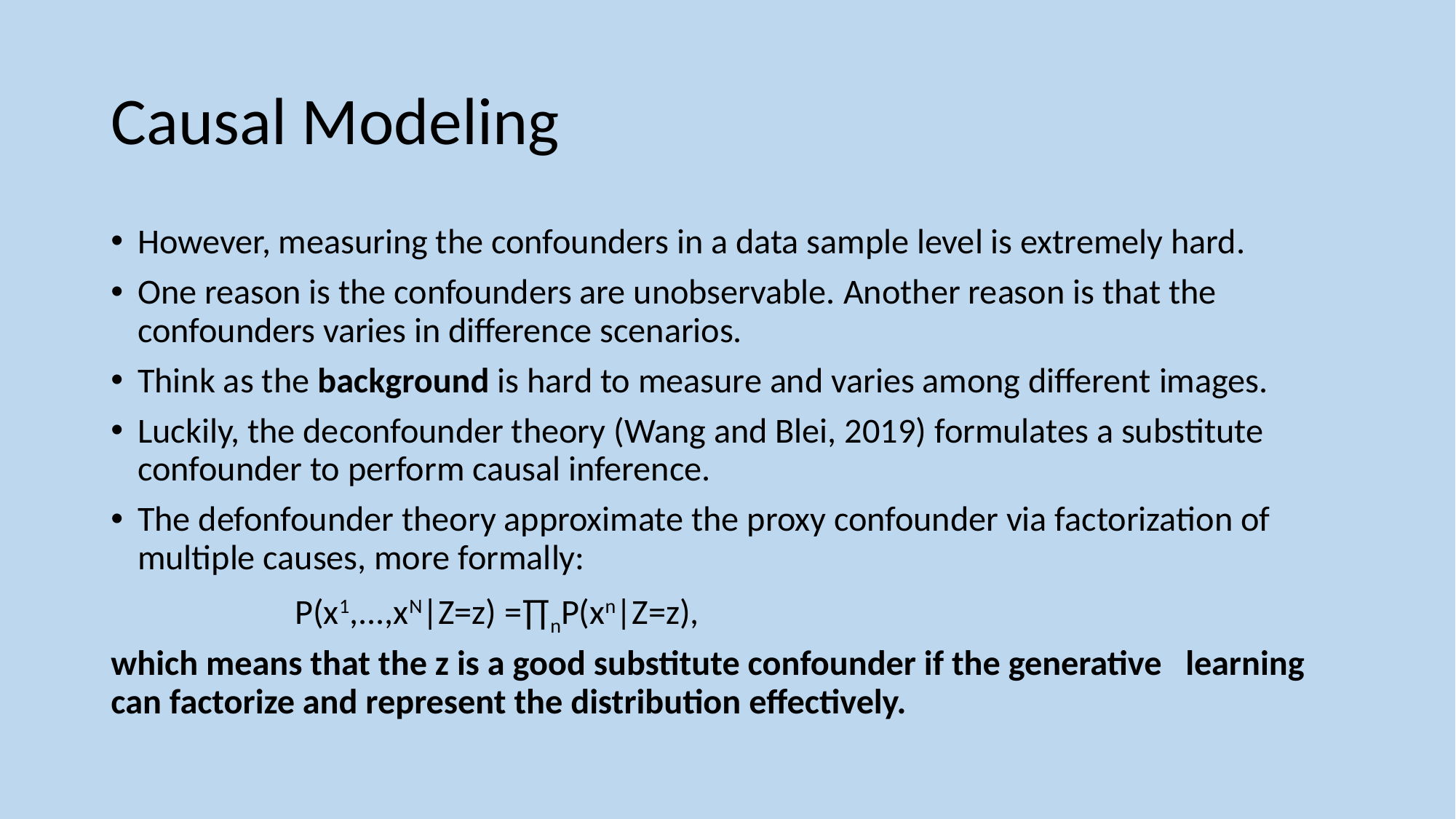

# Causal Modeling
However, measuring the confounders in a data sample level is extremely hard.
One reason is the confounders are unobservable. Another reason is that the confounders varies in difference scenarios.
Think as the background is hard to measure and varies among different images.
Luckily, the deconfounder theory (Wang and Blei, 2019) formulates a substitute confounder to perform causal inference.
The defonfounder theory approximate the proxy confounder via factorization of multiple causes, more formally:
                       P(x1,...,xN|Z=z) =∏nP(xn|Z=z),
which means that the z is a good substitute confounder if the generative   learning can factorize and represent the distribution effectively.